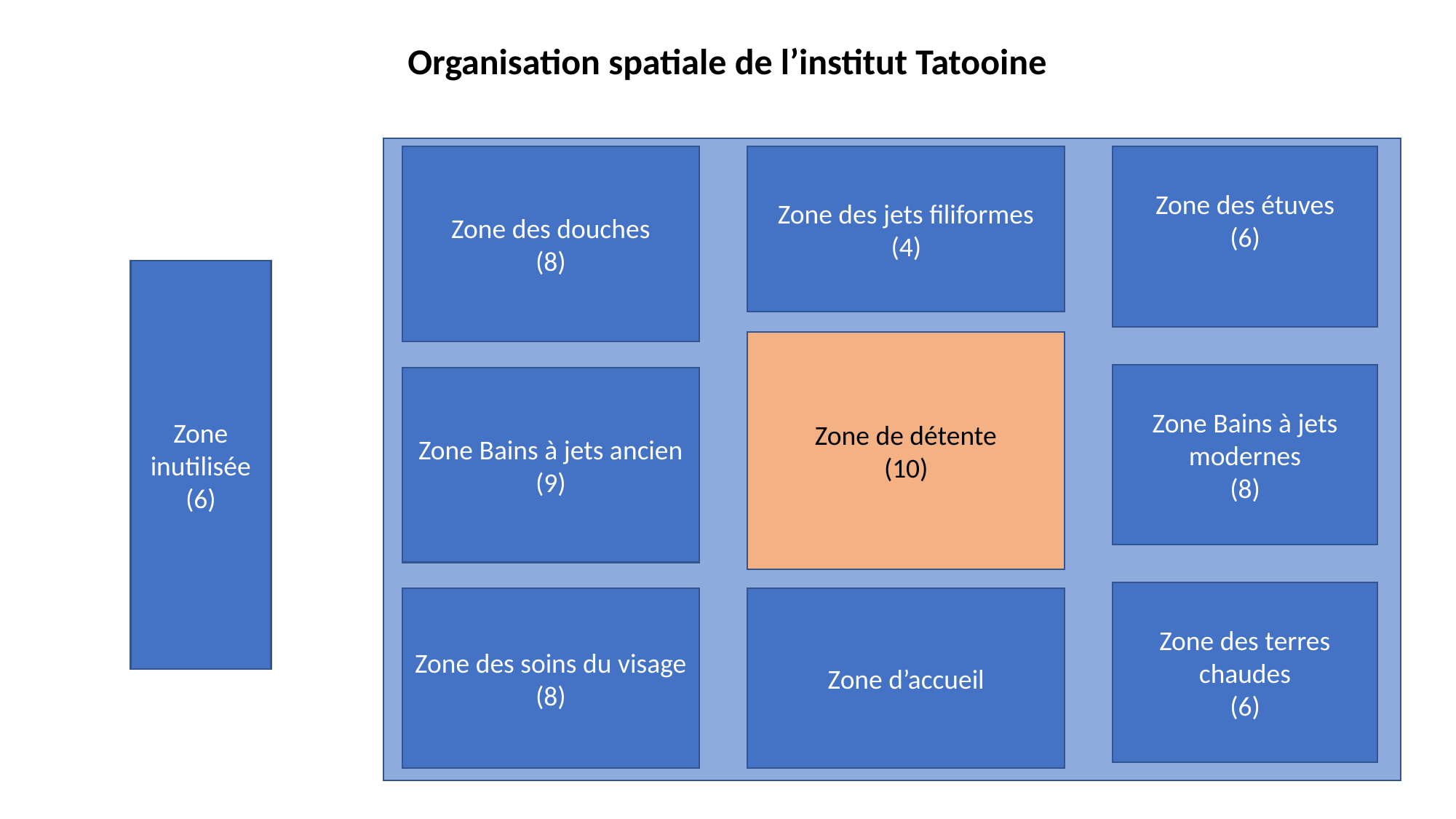

Organisation spatiale de l’institut Tatooine

Zone des douches
(8)
Zone des jets filiformes
(4)
Zone des étuves
(6)

Zone inutilisée
(6)
Zone de détente
(10)
Zone Bains à jets modernes
(8)
Zone Bains à jets ancien
(9)
Zone des terres chaudes
(6)
Zone des soins du visage
(8)
Zone d’accueil